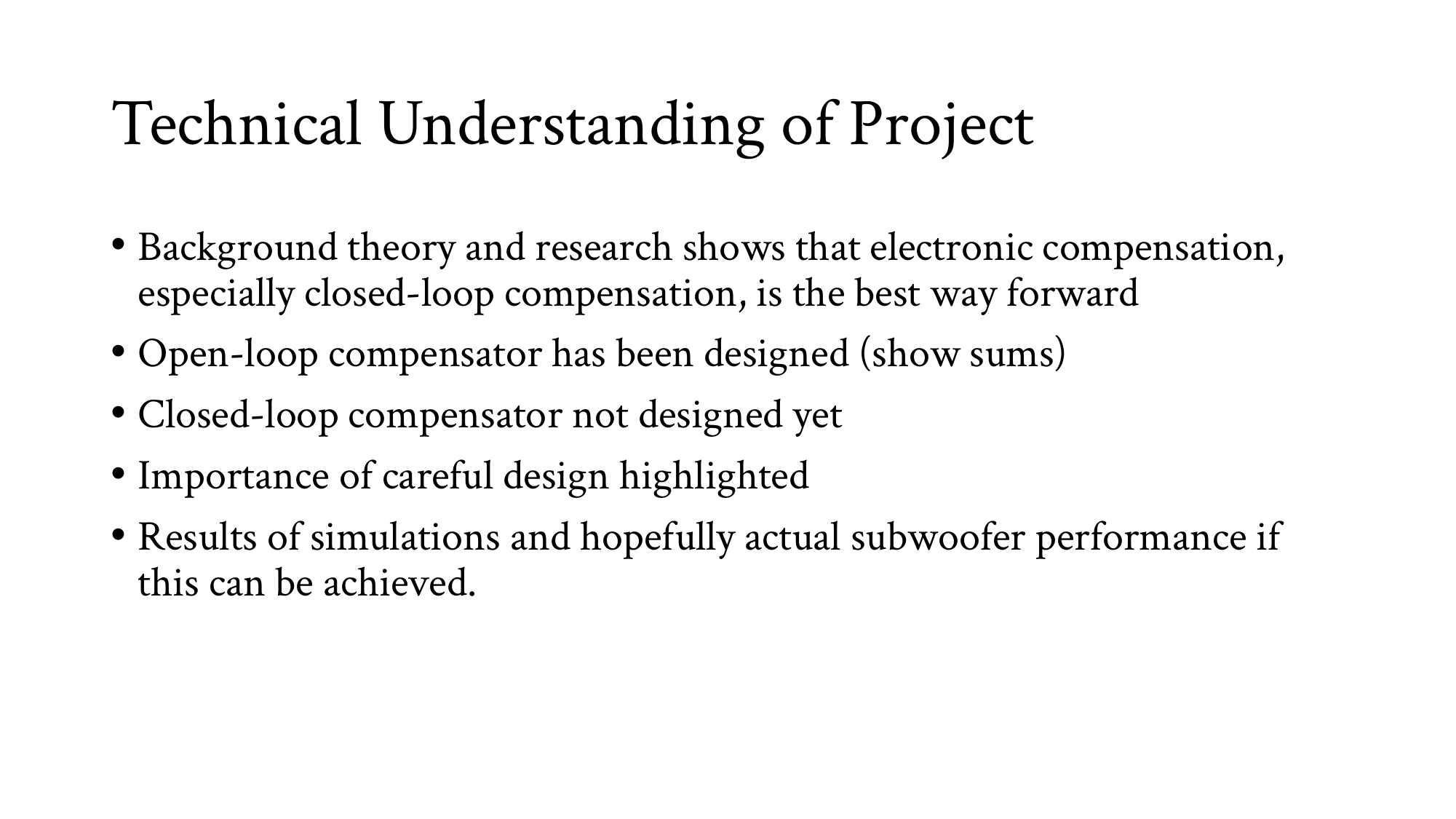

# Technical Understanding of Project
Background theory and research shows that electronic compensation, especially closed-loop compensation, is the best way forward
Open-loop compensator has been designed (show sums)
Closed-loop compensator not designed yet
Importance of careful design highlighted
Results of simulations and hopefully actual subwoofer performance if this can be achieved.